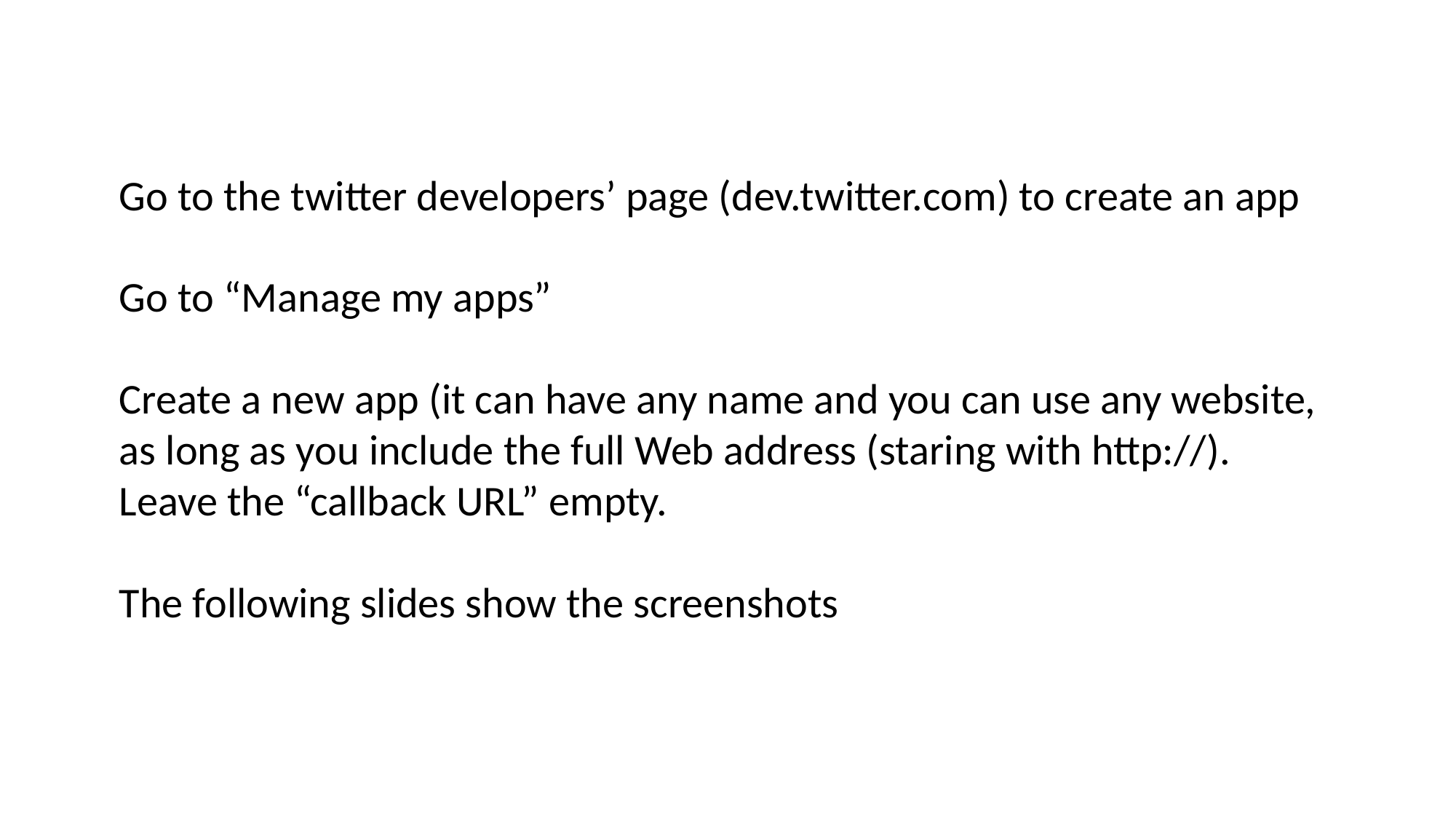

Go to the twitter developers’ page (dev.twitter.com) to create an app

Go to “Manage my apps”

Create a new app (it can have any name and you can use any website,
as long as you include the full Web address (staring with http://).
Leave the “callback URL” empty.

The following slides show the screenshots